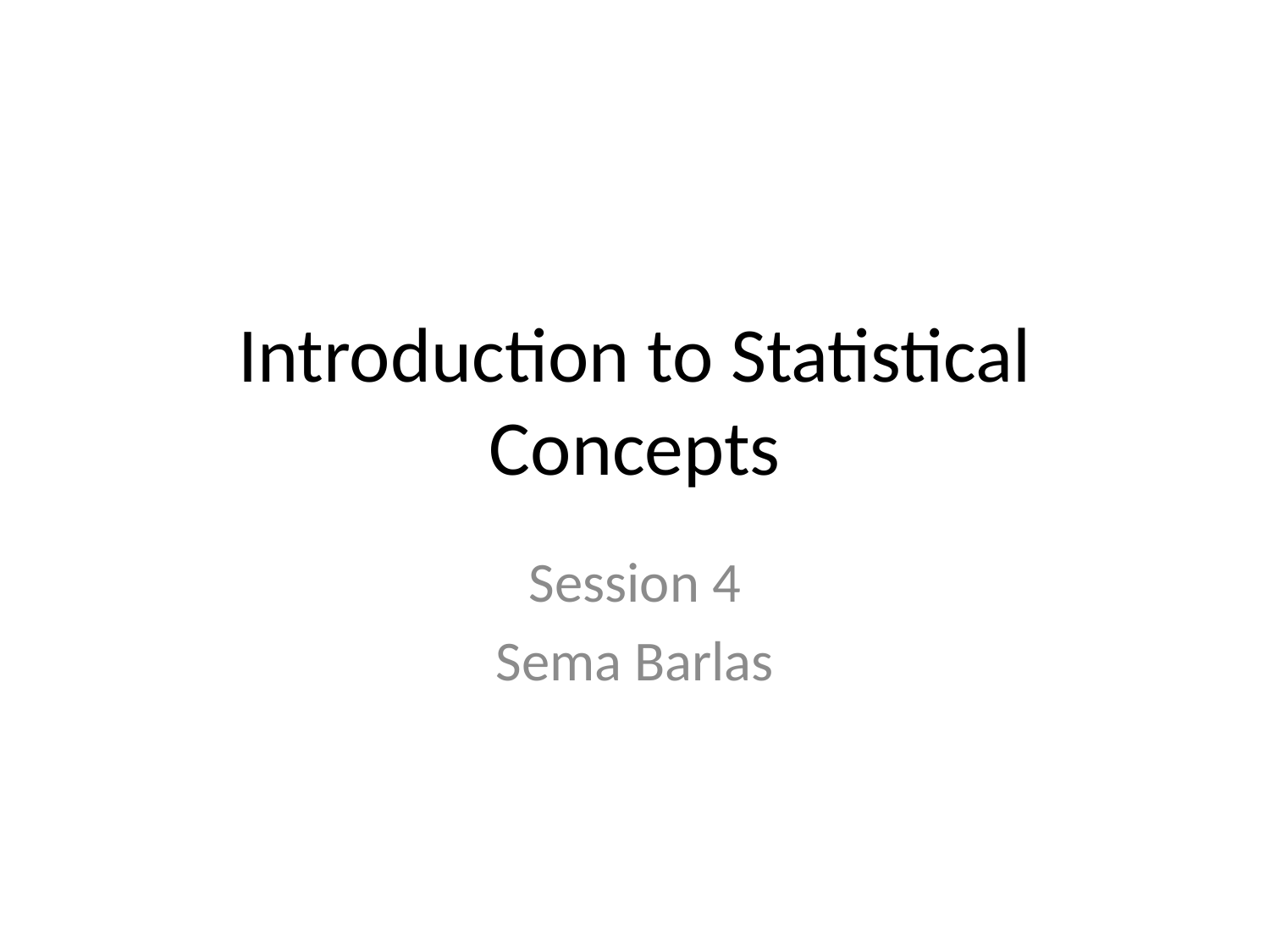

# Introduction to Statistical Concepts
Session 4
Sema Barlas